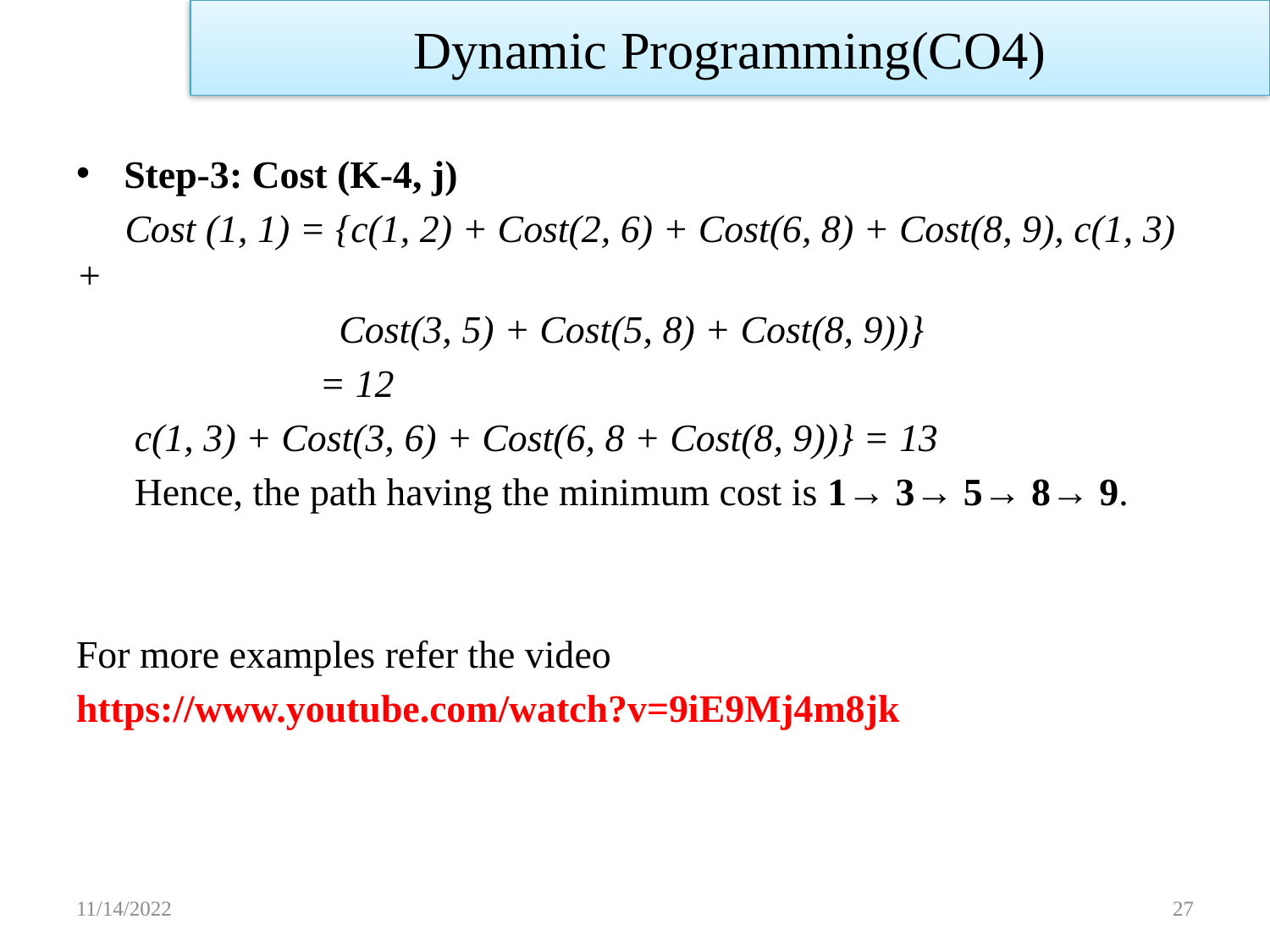

Dynamic Programming(CO4)
Step-3: Cost (K-4, j)
     Cost (1, 1) = {c(1, 2) + Cost(2, 6) + Cost(6, 8) + Cost(8, 9), c(1, 3) +
                           Cost(3, 5) + Cost(5, 8) + Cost(8, 9))}
                         = 12
      c(1, 3) + Cost(3, 6) + Cost(6, 8 + Cost(8, 9))} = 13
      Hence, the path having the minimum cost is 1→ 3→ 5→ 8→ 9.

For more examples refer the video
https://www.youtube.com/watch?v=9iE9Mj4m8jk

11/14/2022
27